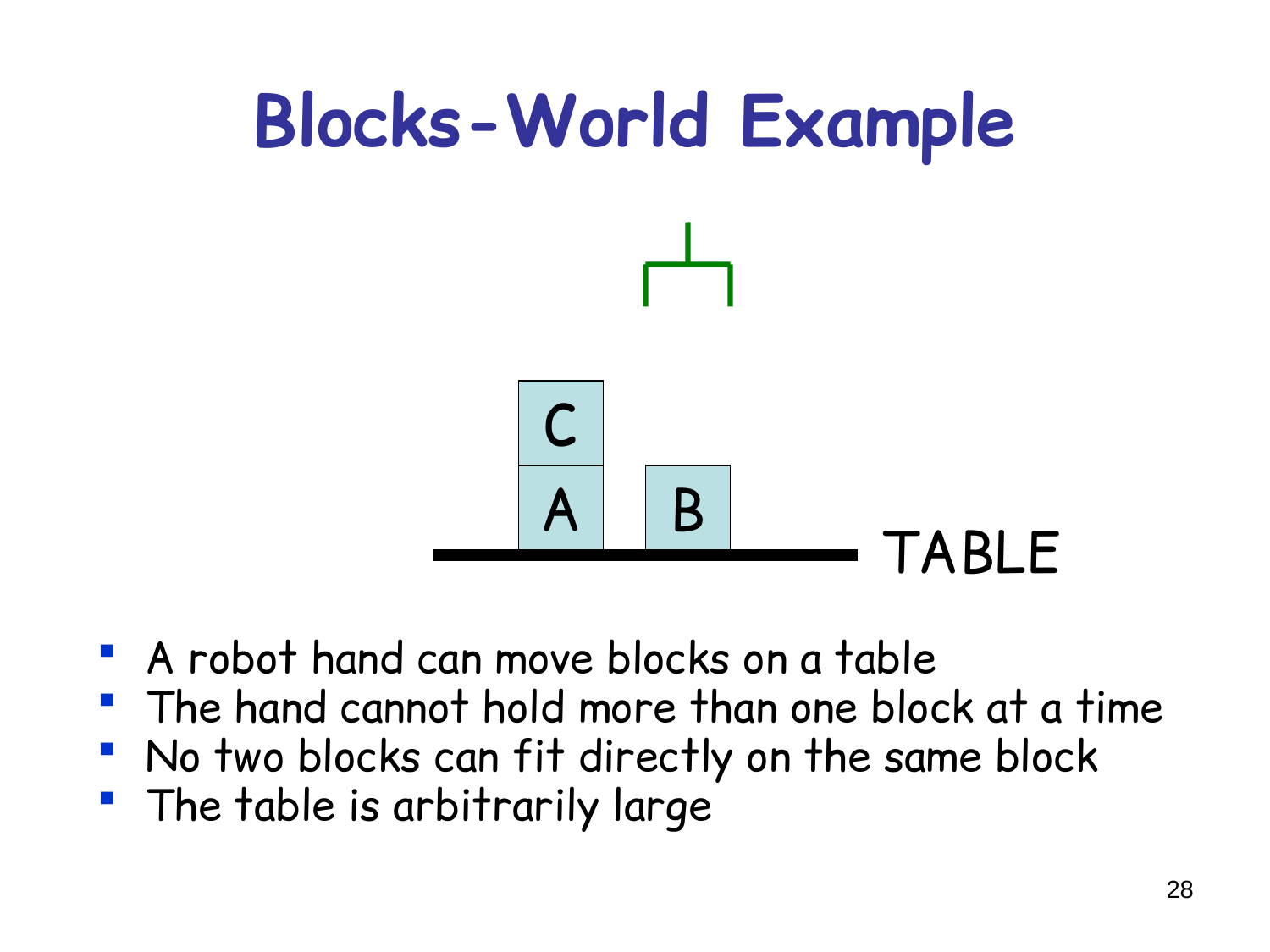

# Blocks-World Example

C
A
B

TABLE
A robot hand can move blocks on a table
The hand cannot hold more than one block at a time
No two blocks can fit directly on the same block
The table is arbitrarily large
28